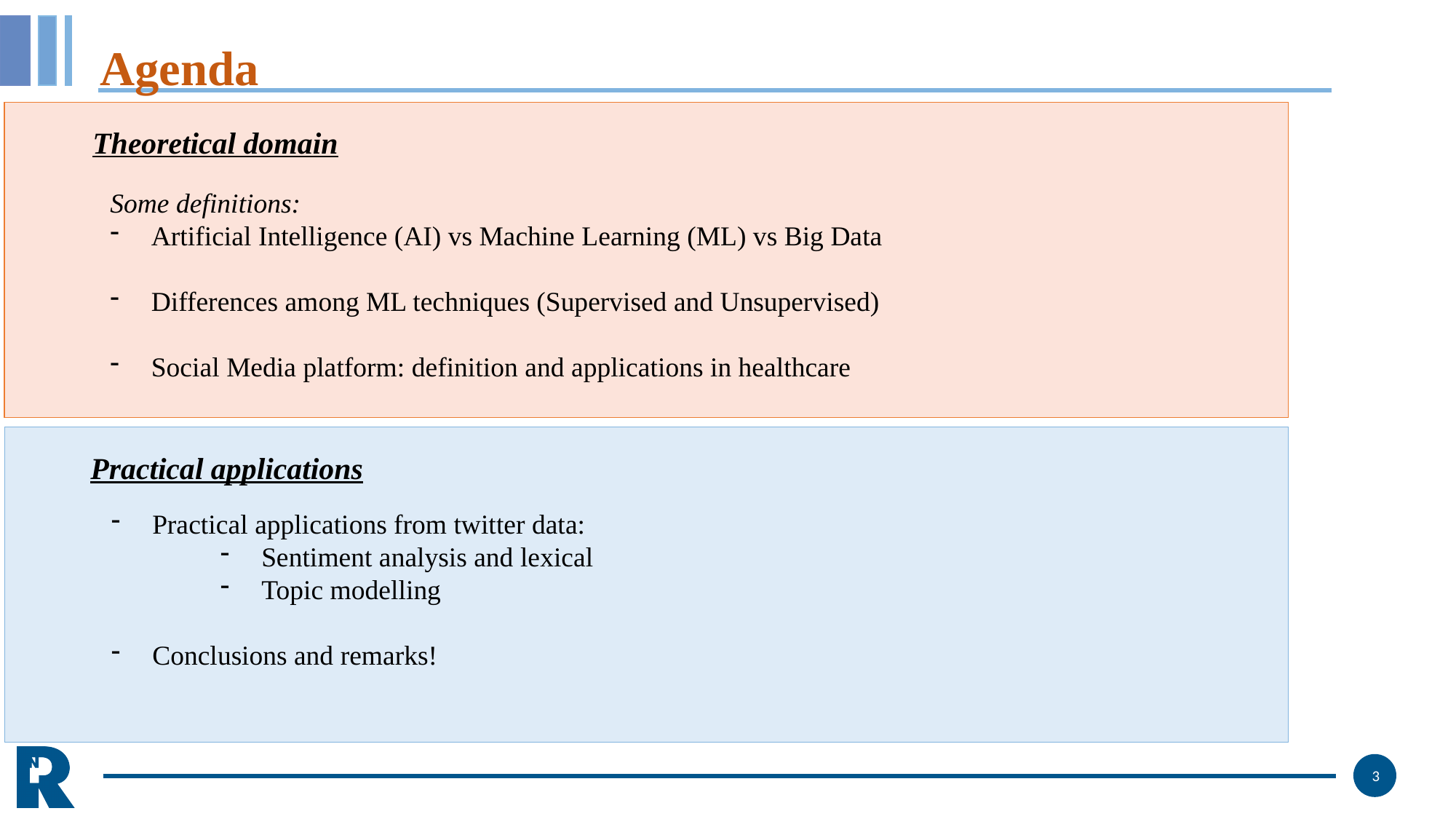

# Agenda

Theoretical domain
Some definitions:
Artificial Intelligence (AI) vs Machine Learning (ML) vs Big Data

Differences among ML techniques (Supervised and Unsupervised)

Social Media platform: definition and applications in healthcare

Practical applications
Practical applications from twitter data:
Sentiment analysis and lexical
Topic modelling

Conclusions and remarks!
3